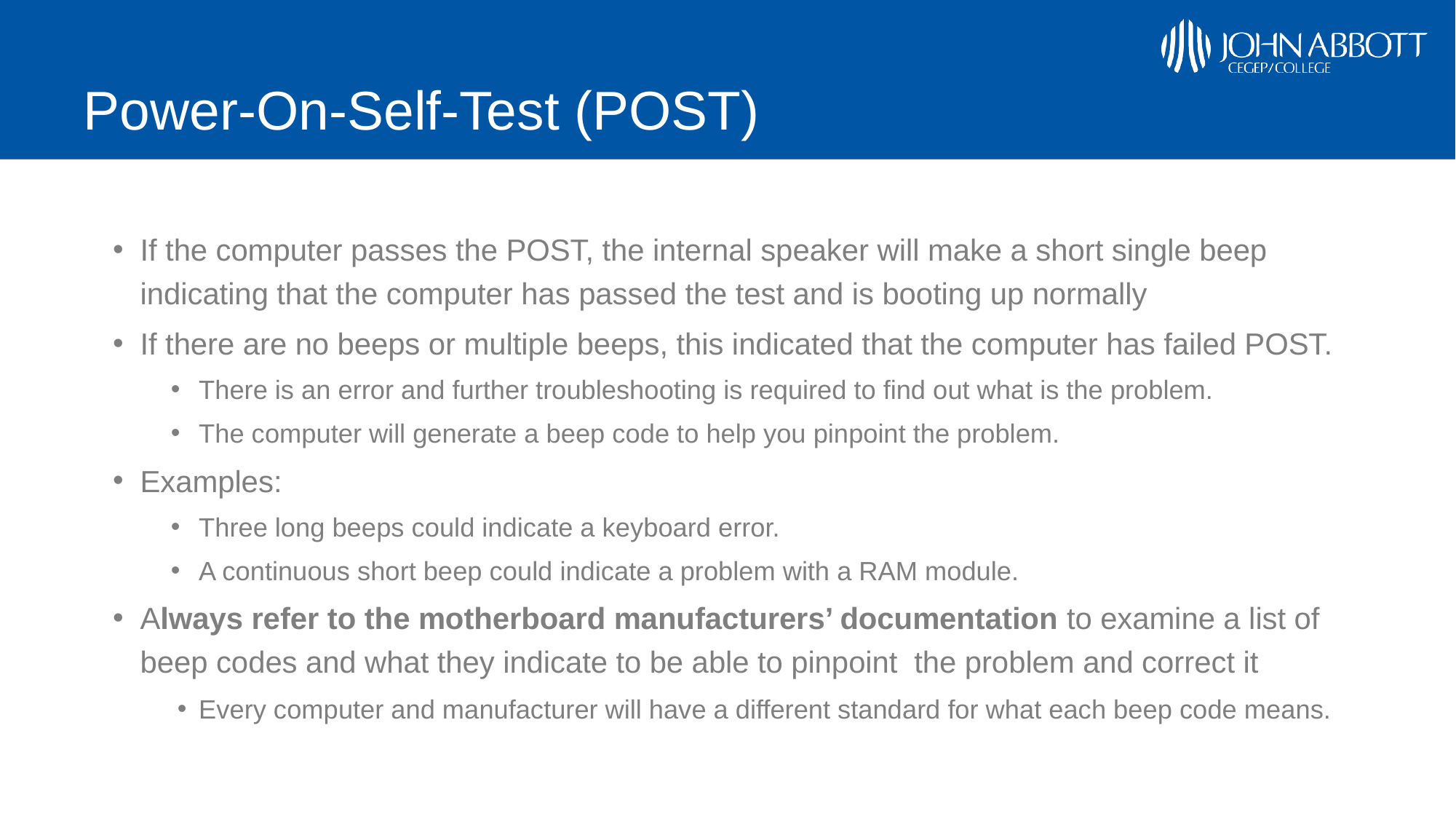

# Power-On-Self-Test (POST)
If the computer passes the POST, the internal speaker will make a short single beep indicating that the computer has passed the test and is booting up normally
If there are no beeps or multiple beeps, this indicated that the computer has failed POST.
There is an error and further troubleshooting is required to find out what is the problem.
The computer will generate a beep code to help you pinpoint the problem.
Examples:
Three long beeps could indicate a keyboard error.
A continuous short beep could indicate a problem with a RAM module.
Always refer to the motherboard manufacturers’ documentation to examine a list of beep codes and what they indicate to be able to pinpoint  the problem and correct it
Every computer and manufacturer will have a different standard for what each beep code means.